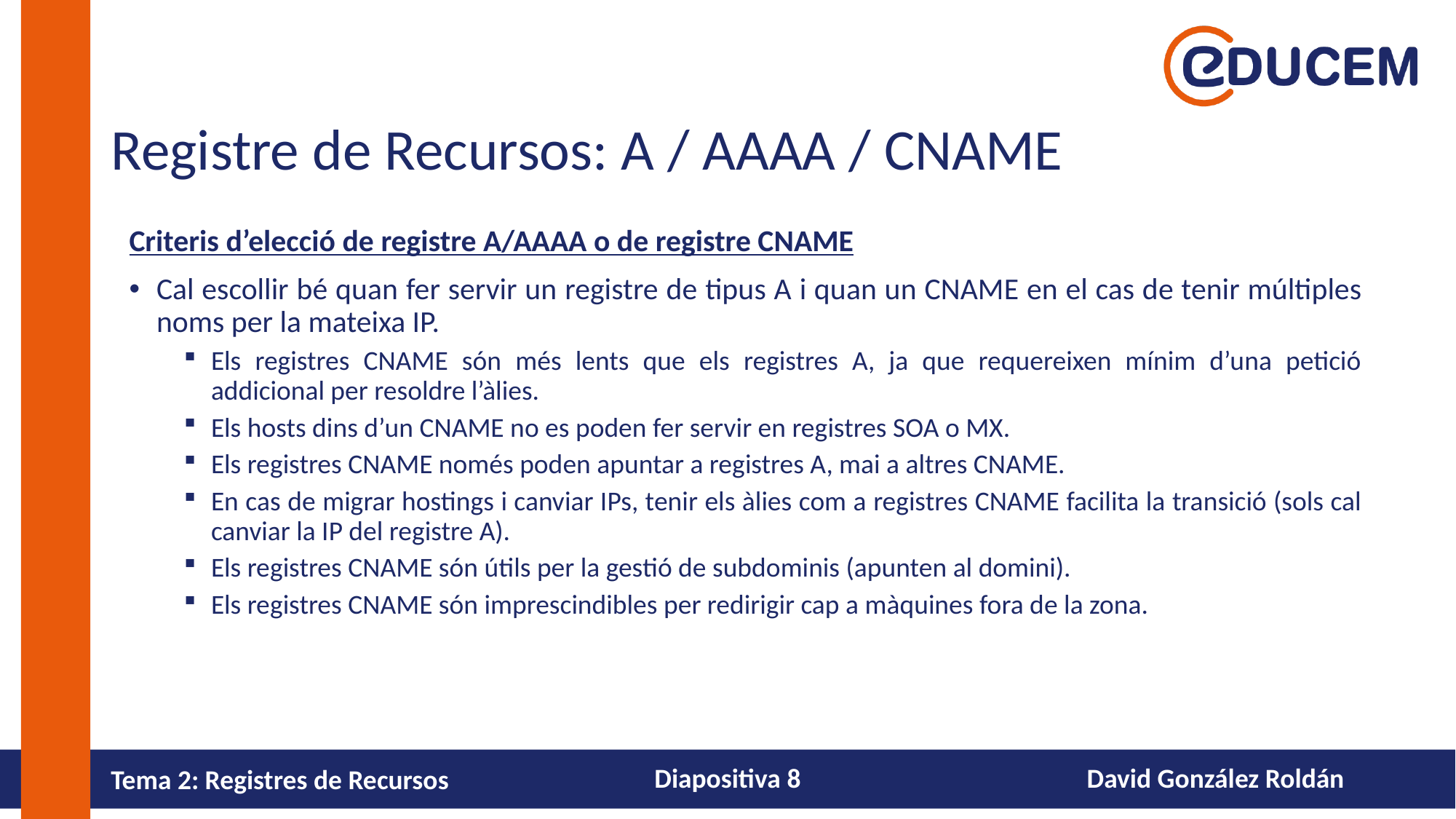

# Registre de Recursos: A / AAAA / CNAME
Criteris d’elecció de registre A/AAAA o de registre CNAME
Cal escollir bé quan fer servir un registre de tipus A i quan un CNAME en el cas de tenir múltiples noms per la mateixa IP.
Els registres CNAME són més lents que els registres A, ja que requereixen mínim d’una petició addicional per resoldre l’àlies.
Els hosts dins d’un CNAME no es poden fer servir en registres SOA o MX.
Els registres CNAME només poden apuntar a registres A, mai a altres CNAME.
En cas de migrar hostings i canviar IPs, tenir els àlies com a registres CNAME facilita la transició (sols cal canviar la IP del registre A).
Els registres CNAME són útils per la gestió de subdominis (apunten al domini).
Els registres CNAME són imprescindibles per redirigir cap a màquines fora de la zona.

Diapositiva 8
David González Roldán
Tema 2: Registres de Recursos